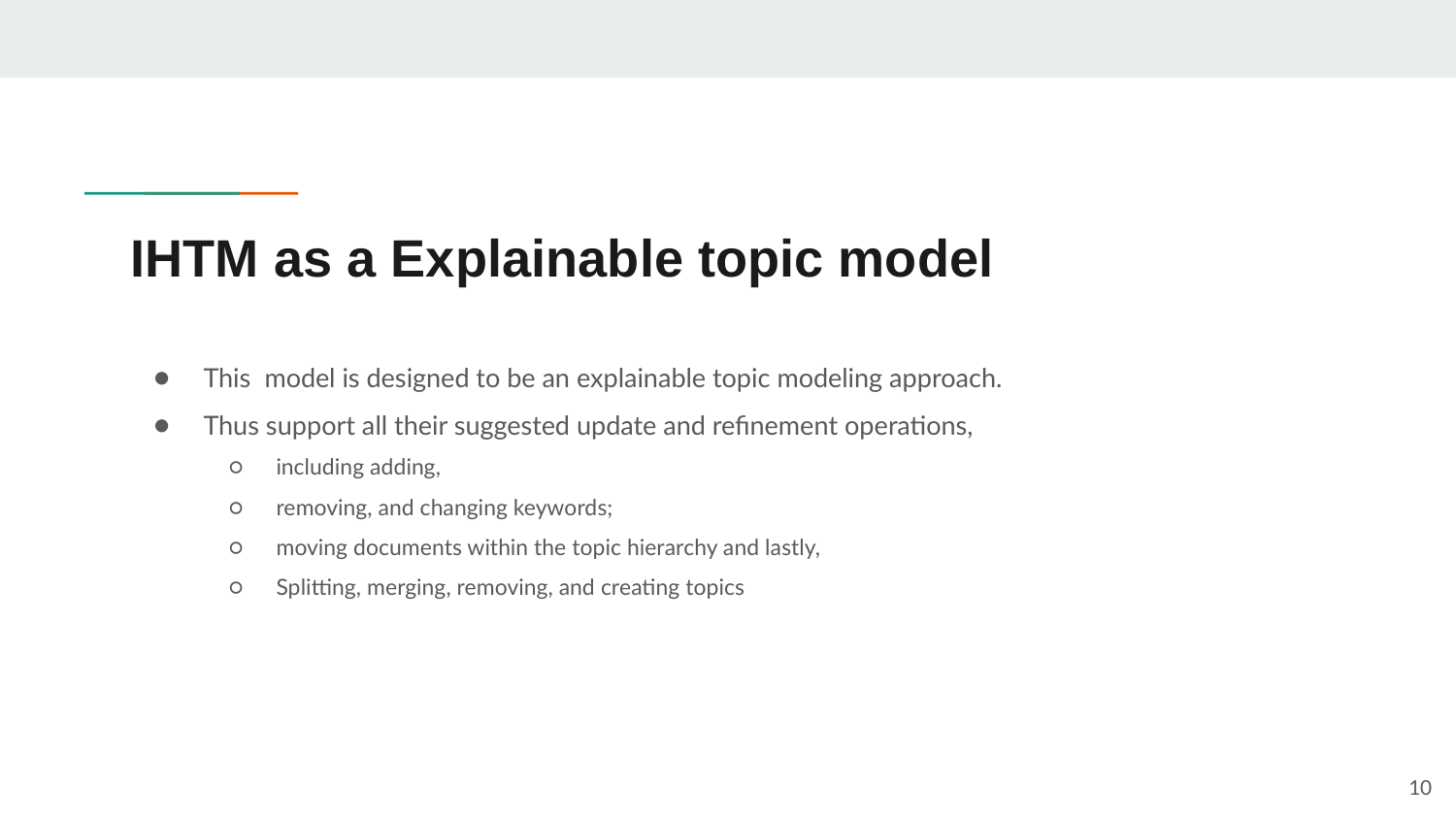

# IHTM as a Explainable topic model
This  model is designed to be an explainable topic modeling approach.
Thus support all their suggested update and refinement operations,
including adding,
removing, and changing keywords;
moving documents within the topic hierarchy and lastly,
Splitting, merging, removing, and creating topics
10